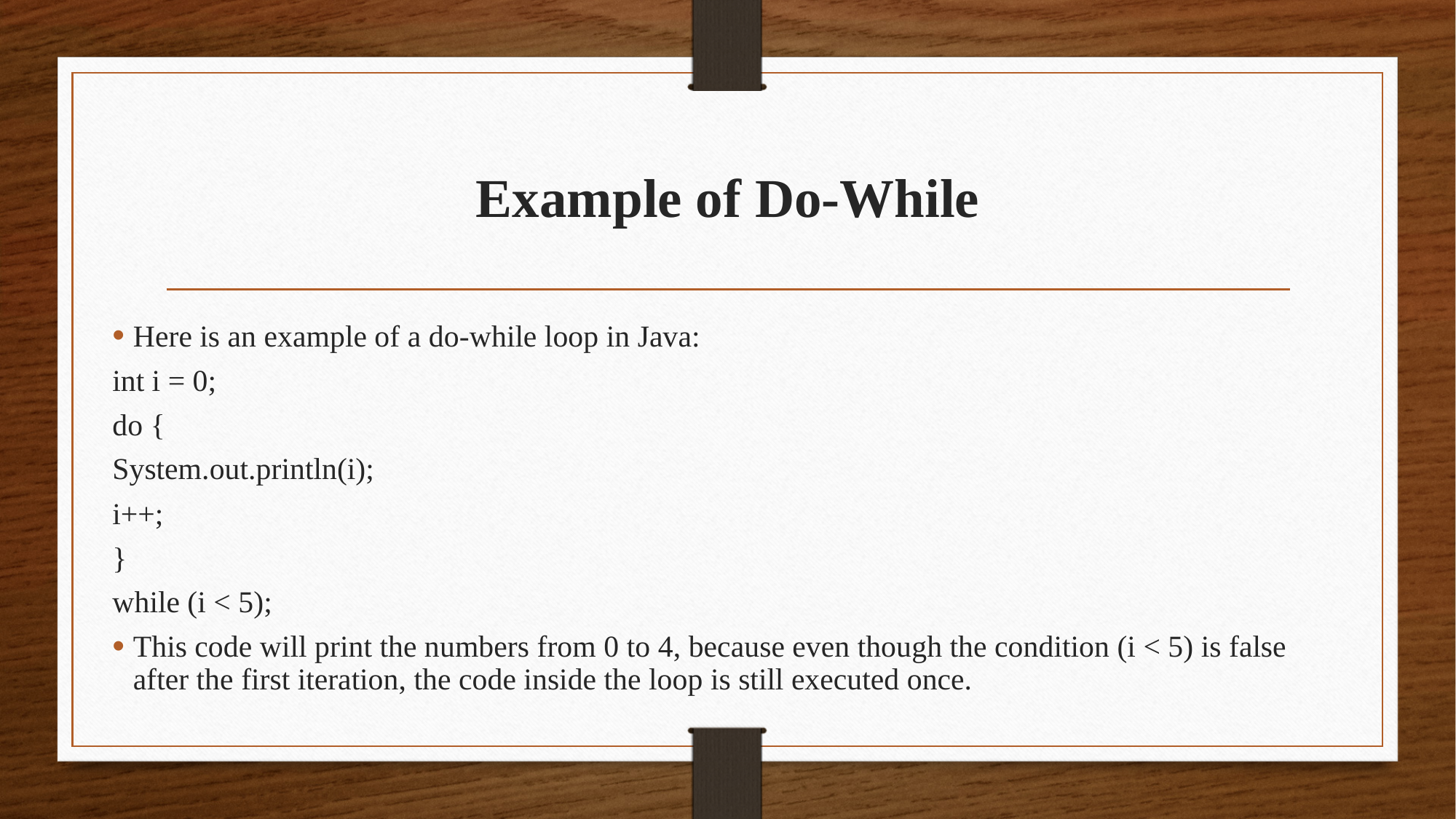

# Example of Do-While

Here is an example of a do-while loop in Java:
int i = 0;
do {
System.out.println(i);
i++;
}
while (i < 5);
This code will print the numbers from 0 to 4, because even though the condition (i < 5) is false after the first iteration, the code inside the loop is still executed once.